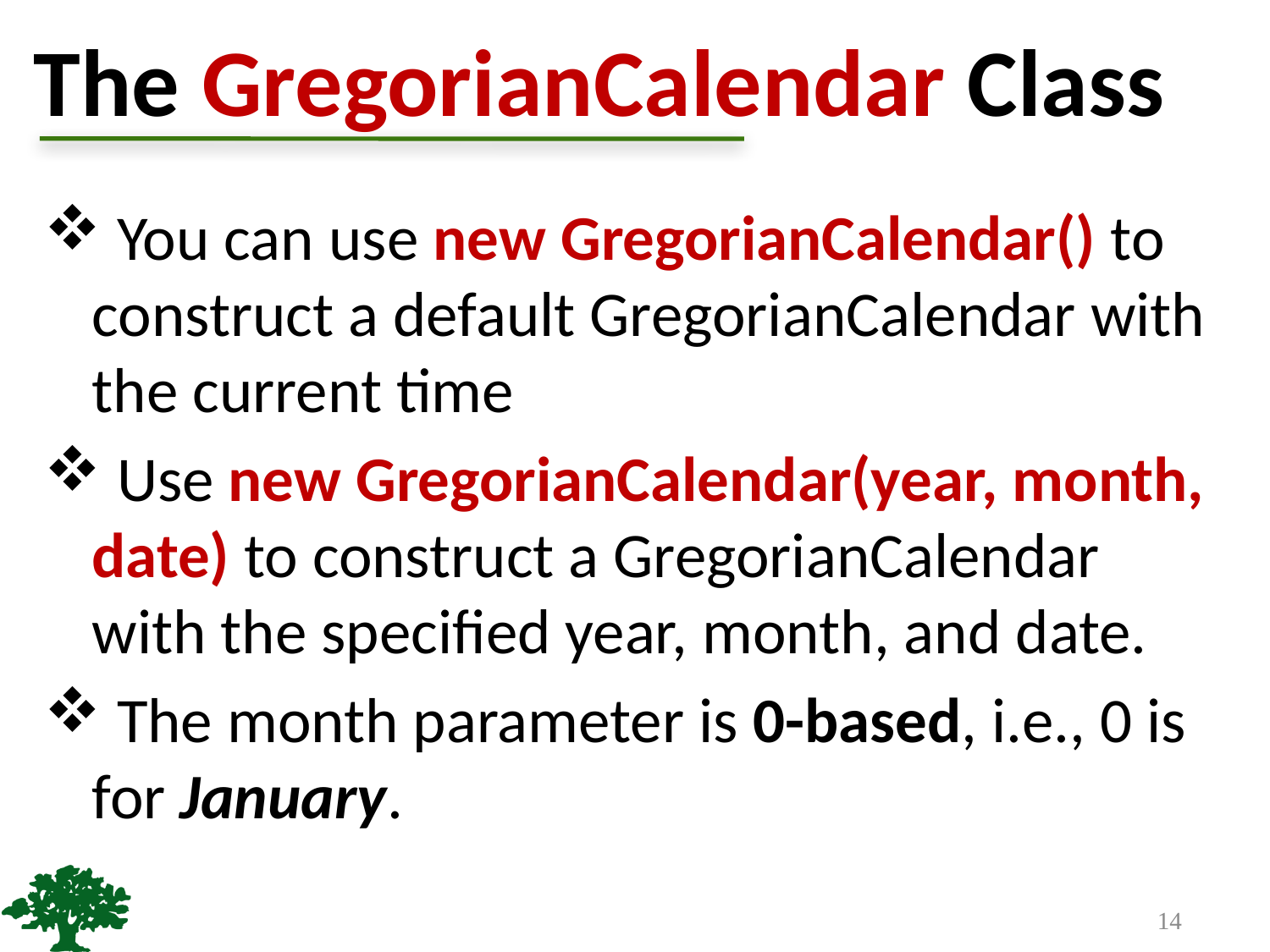

The GregorianCalendar Class
 You can use new GregorianCalendar() to construct a default GregorianCalendar with the current time
 Use new GregorianCalendar(year, month, date) to construct a GregorianCalendar with the specified year, month, and date.
 The month parameter is 0-based, i.e., 0 is for January.
14